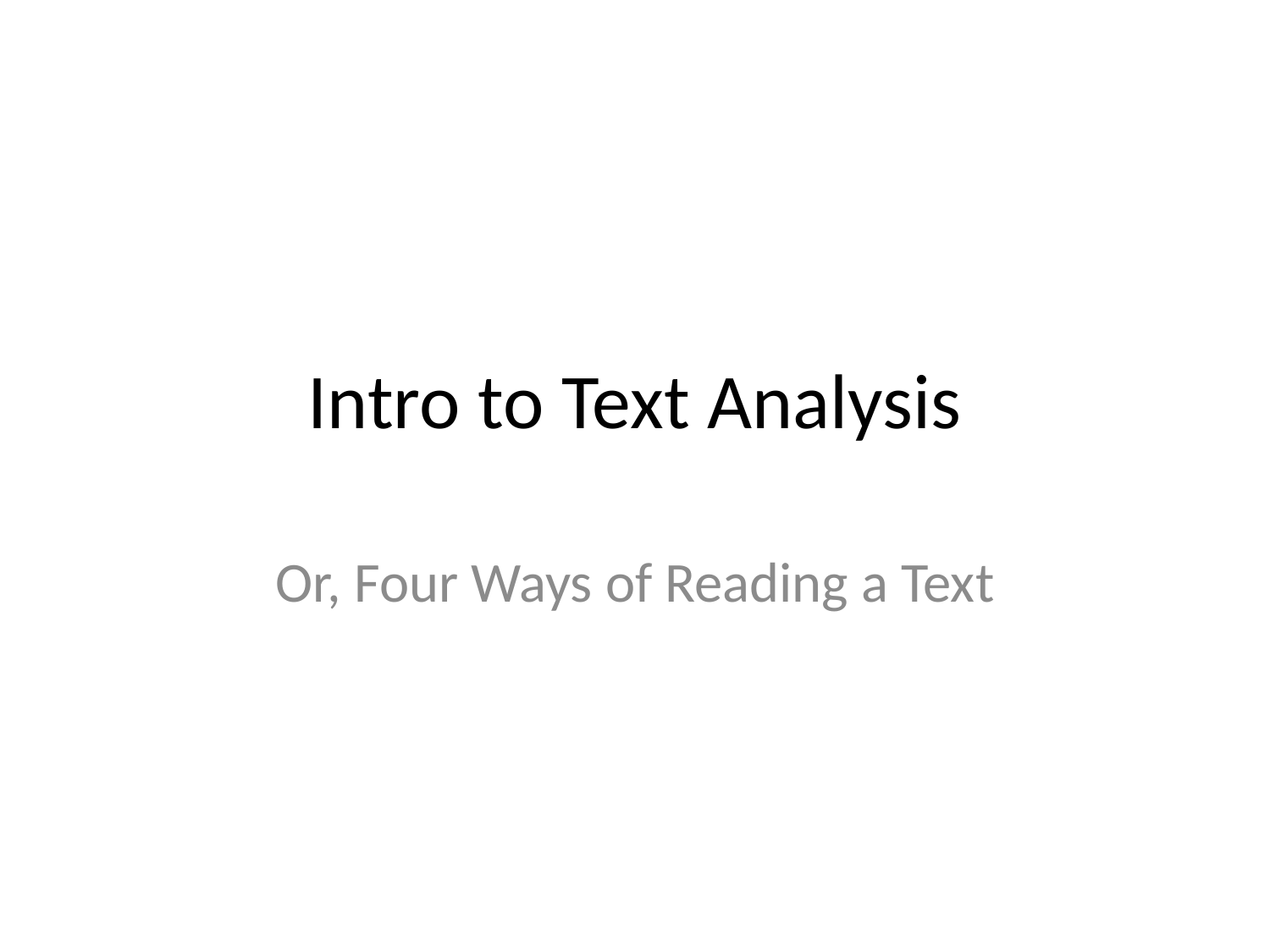

# Intro to Text Analysis
Or, Four Ways of Reading a Text